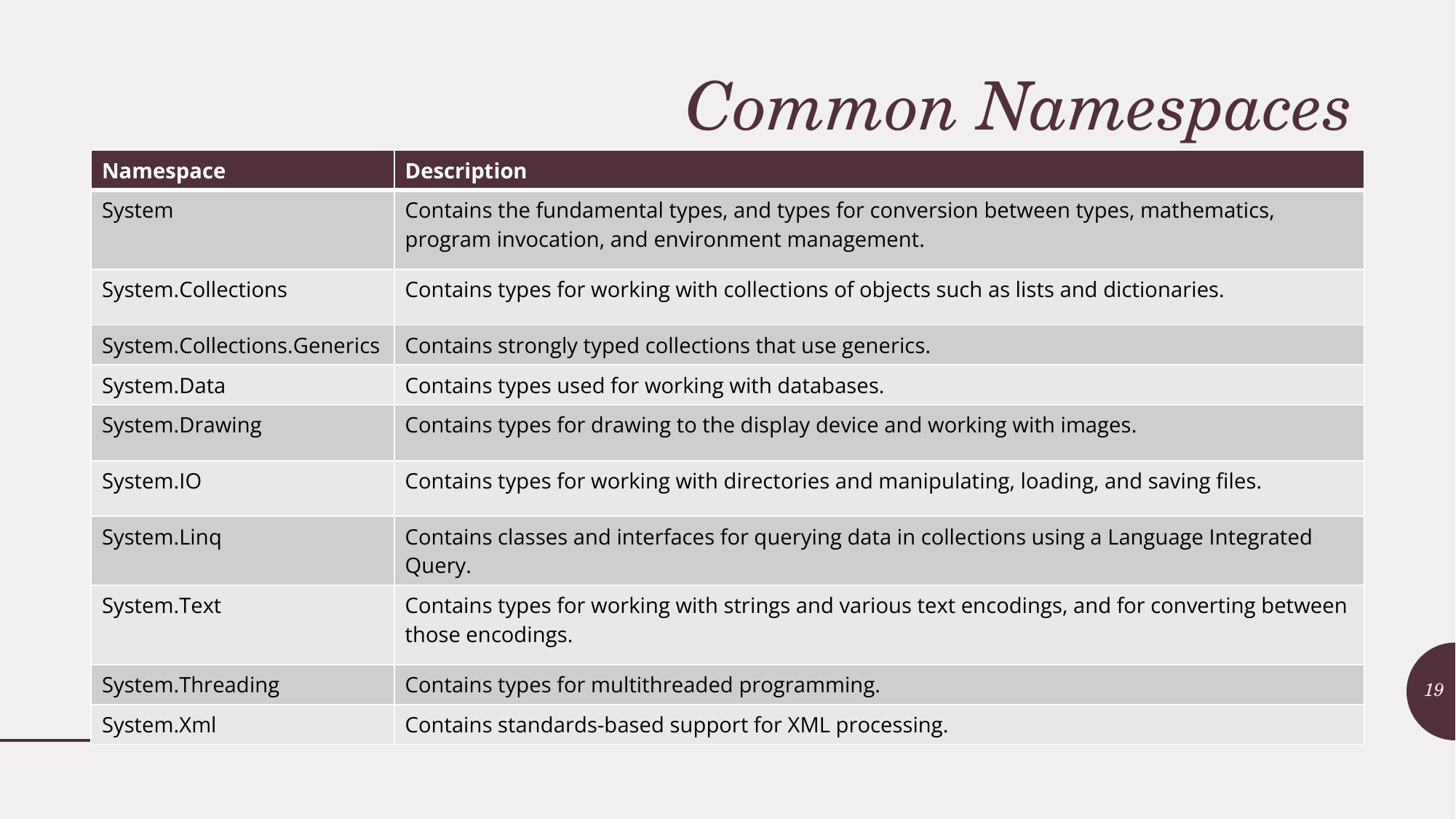

# Common Namespaces
| Namespace | Description |
| --- | --- |
| System | Contains the fundamental types, and types for conversion between types, mathematics, program invocation, and environment management. |
| System.Collections | Contains types for working with collections of objects such as lists and dictionaries. |
| System.Collections.Generics | Contains strongly typed collections that use generics. |
| System.Data | Contains types used for working with databases. |
| System.Drawing | Contains types for drawing to the display device and working with images. |
| System.IO | Contains types for working with directories and manipulating, loading, and saving files. |
| System.Linq | Contains classes and interfaces for querying data in collections using a Language Integrated Query. |
| System.Text | Contains types for working with strings and various text encodings, and for converting between those encodings. |
| System.Threading | Contains types for multithreaded programming. |
| System.Xml | Contains standards-based support for XML processing. |
19